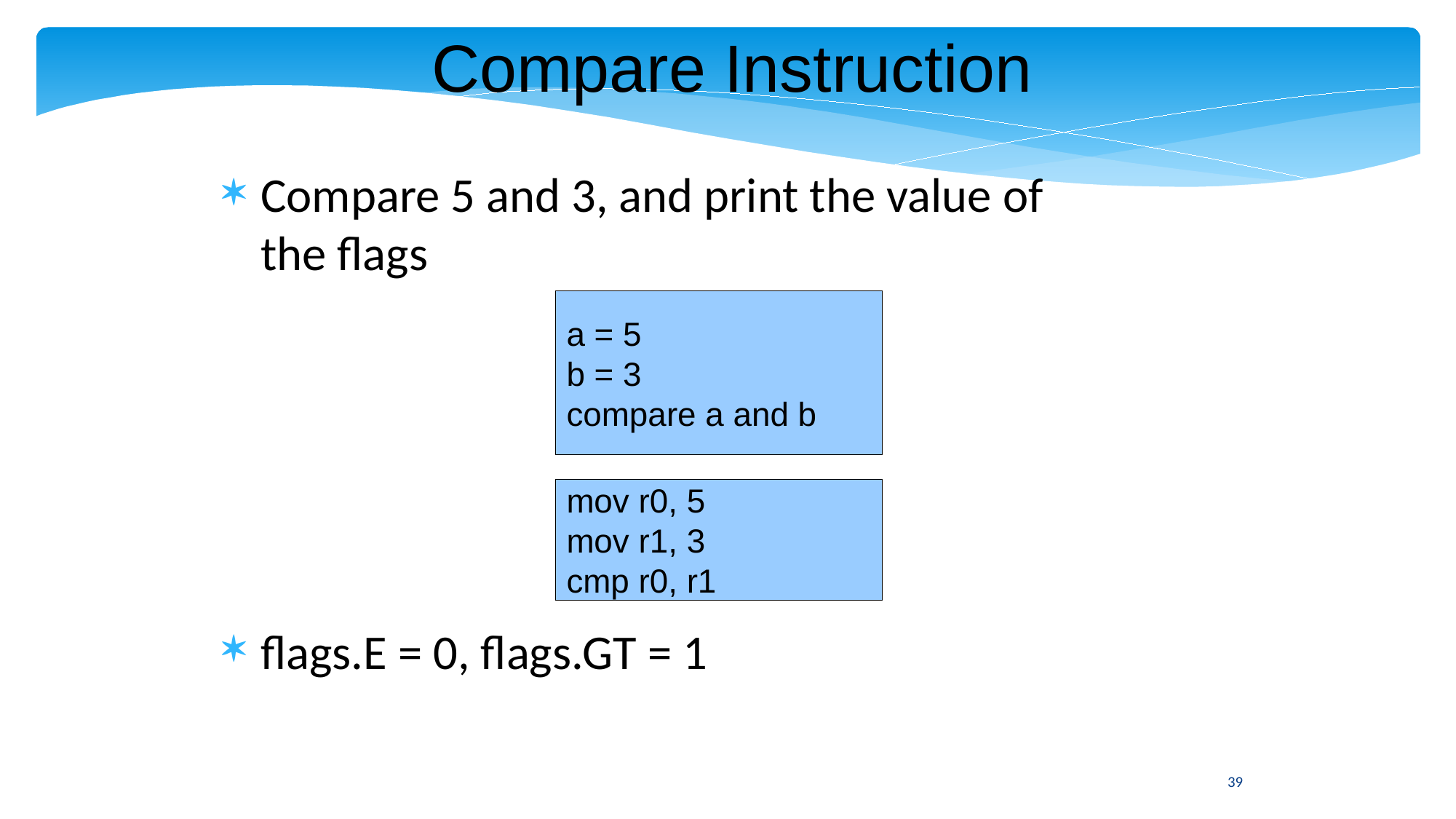

Compare Instruction
Compare 5 and 3, and print the value of
the flags

flags.E = 0, flags.GT = 1
a = 5
b = 3
compare a and b
mov r0, 5
mov r1, 3
cmp r0, r1
39